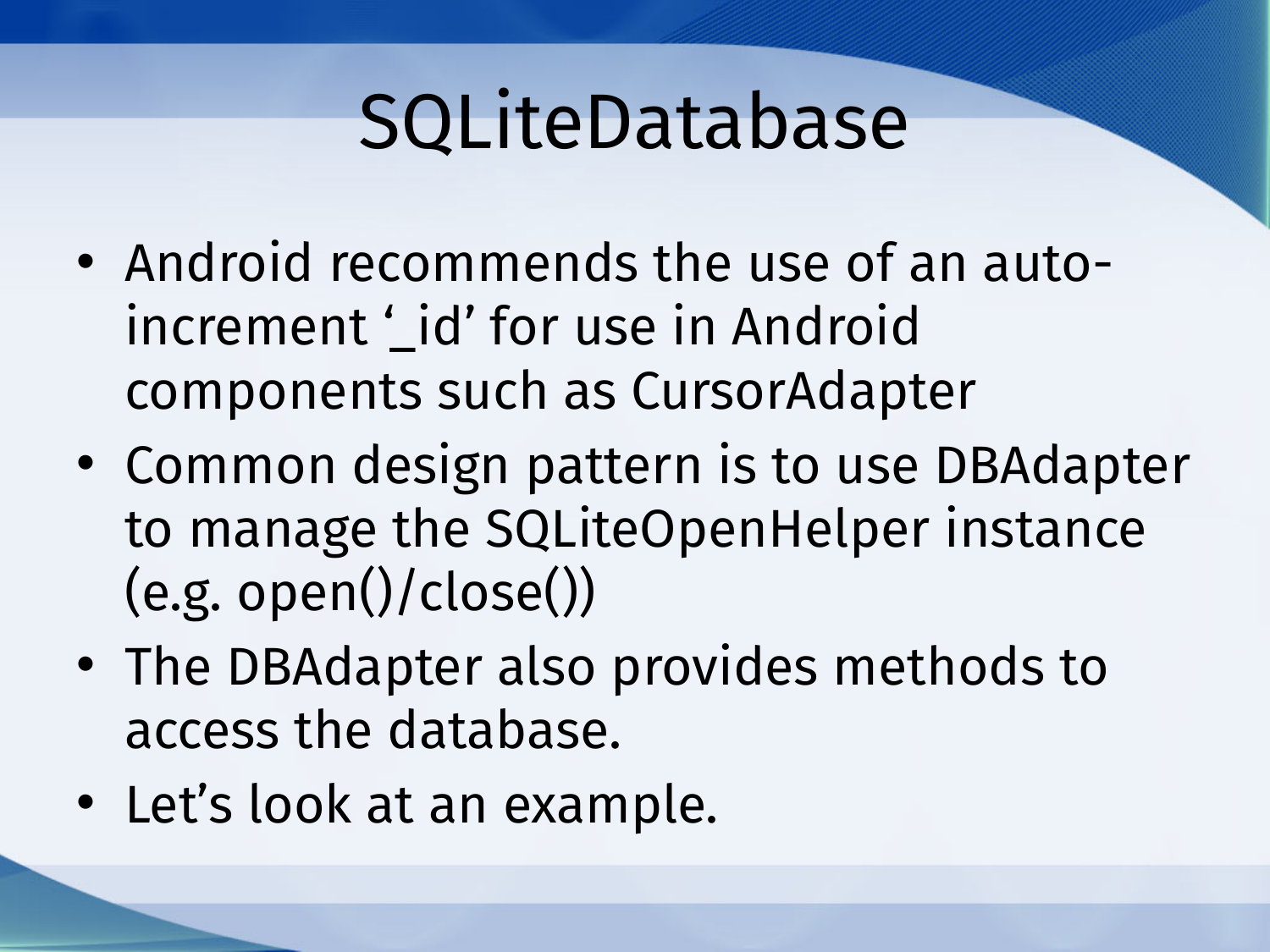

# SQLiteDatabase
Android recommends the use of an auto-increment ‘_id’ for use in Android components such as CursorAdapter
Common design pattern is to use DBAdapter to manage the SQLiteOpenHelper instance (e.g. open()/close())
The DBAdapter also provides methods to access the database.
Let’s look at an example.